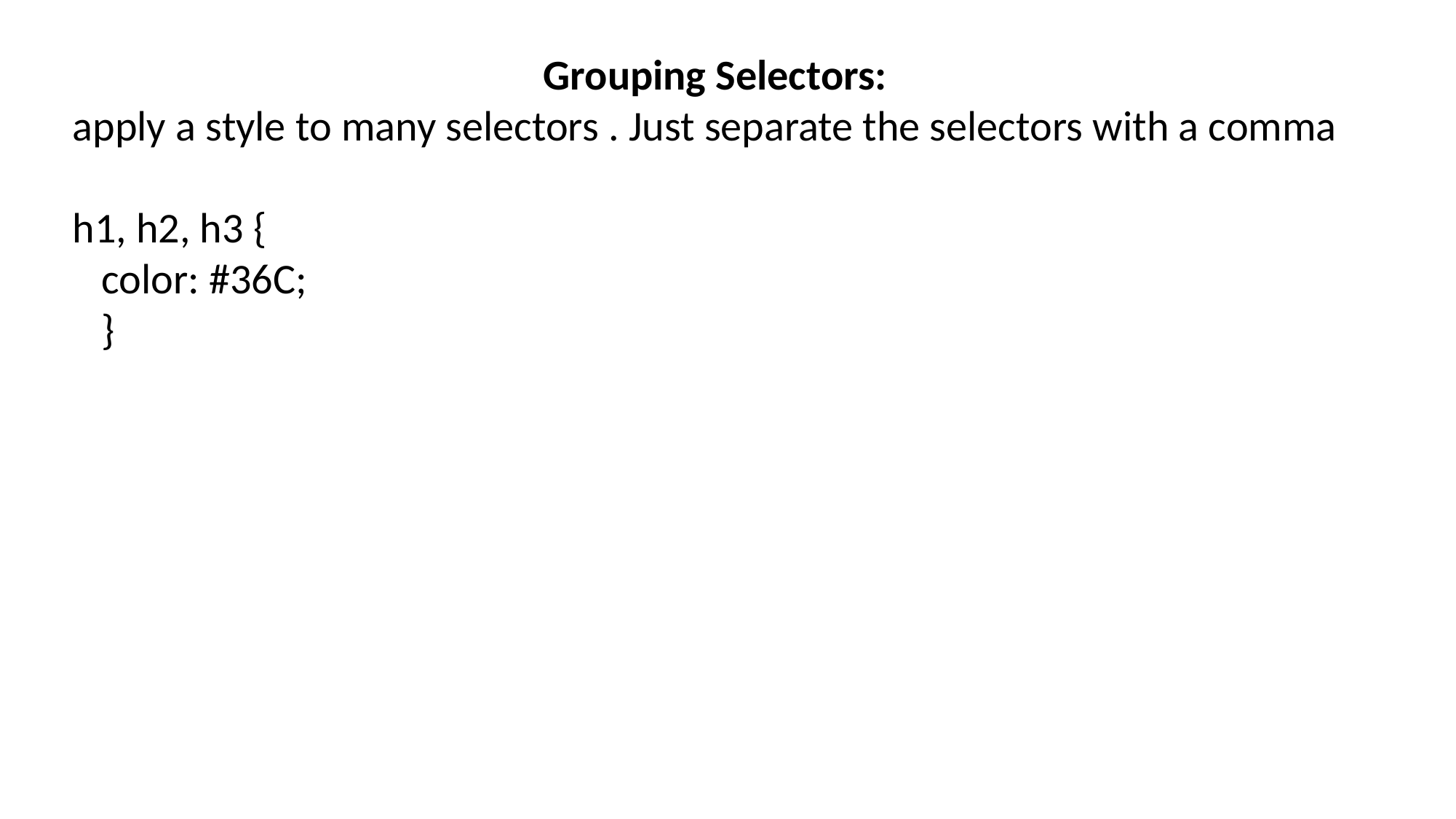

Grouping Selectors:
apply a style to many selectors . Just separate the selectors with a comma

h1, h2, h3 {
   color: #36C;
   }